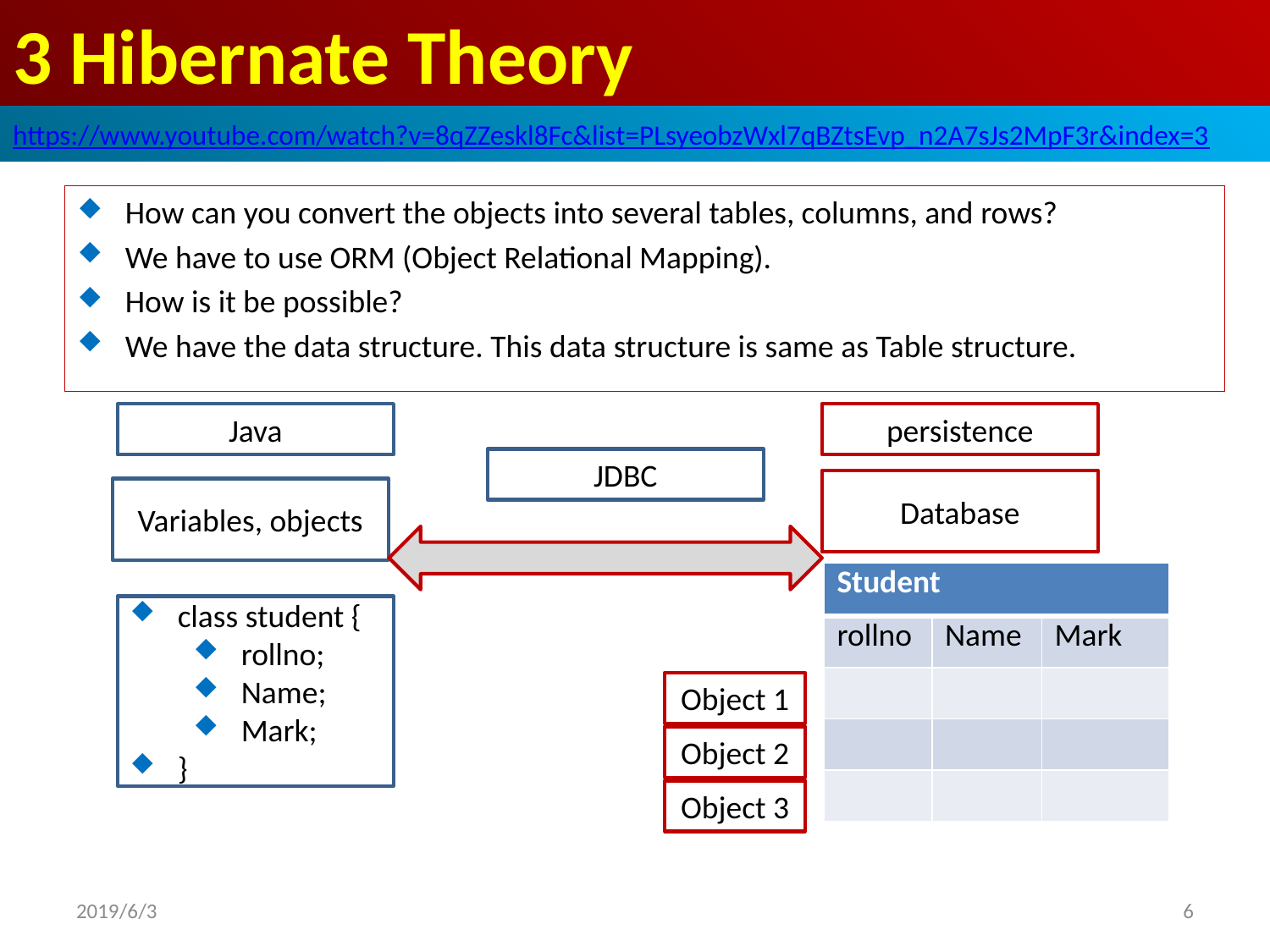

# 3 Hibernate Theory
https://www.youtube.com/watch?v=8qZZeskl8Fc&list=PLsyeobzWxl7qBZtsEvp_n2A7sJs2MpF3r&index=3
How can you convert the objects into several tables, columns, and rows?
We have to use ORM (Object Relational Mapping).
How is it be possible?
We have the data structure. This data structure is same as Table structure.
Java
persistence
JDBC
Database
Variables, objects

| Student |  |  |
| --- | --- | --- |
| rollno | Name | Mark |
|  |  |  |
|  |  |  |
|  |  |  |
class student {
rollno;
Name;
Mark;
}
Object 1
Object 2
Object 3
2019/6/3
6